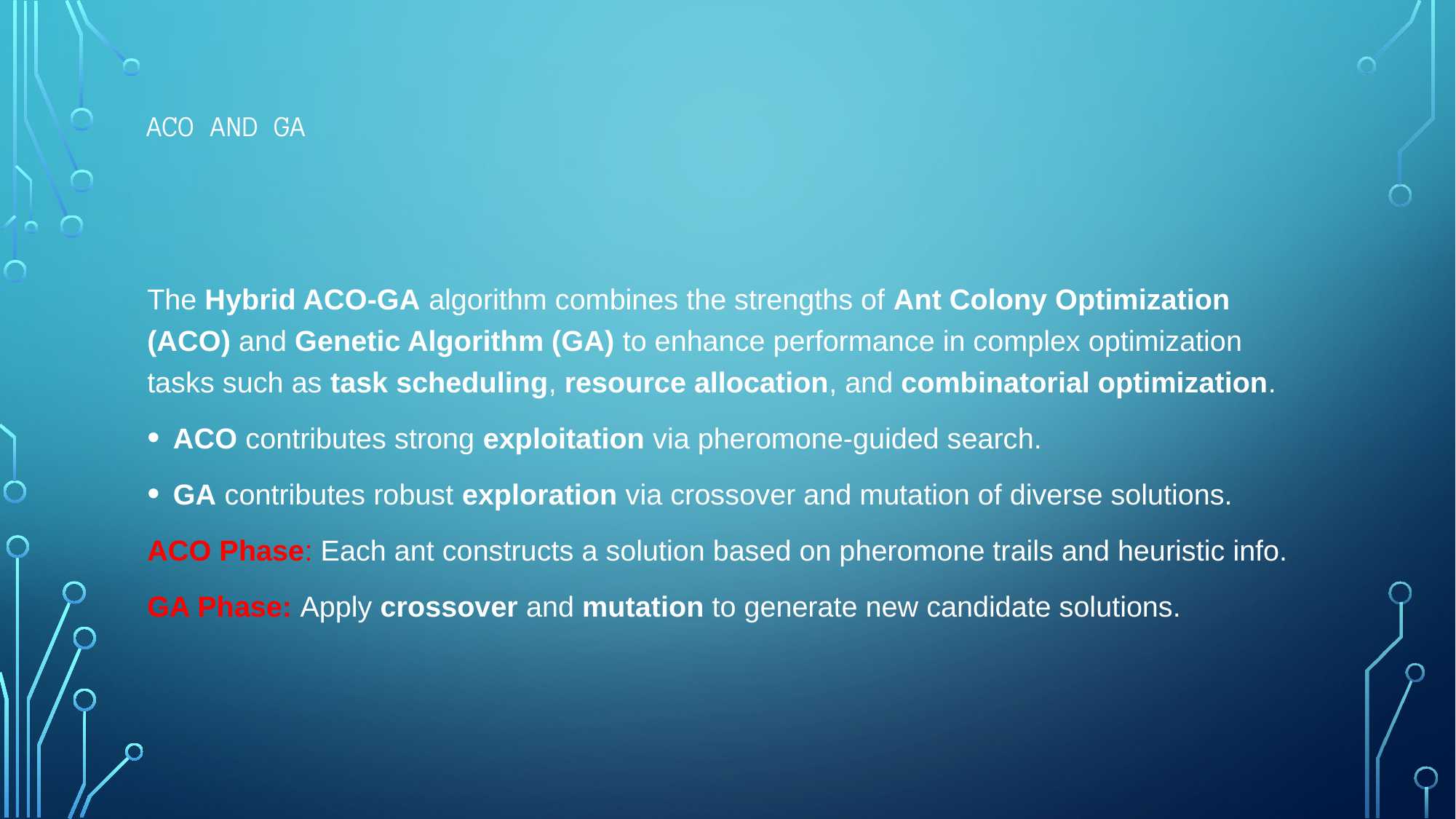

# ACO and GA
The Hybrid ACO-GA algorithm combines the strengths of Ant Colony Optimization (ACO) and Genetic Algorithm (GA) to enhance performance in complex optimization tasks such as task scheduling, resource allocation, and combinatorial optimization.
ACO contributes strong exploitation via pheromone-guided search.
GA contributes robust exploration via crossover and mutation of diverse solutions.
ACO Phase: Each ant constructs a solution based on pheromone trails and heuristic info.
GA Phase: Apply crossover and mutation to generate new candidate solutions.